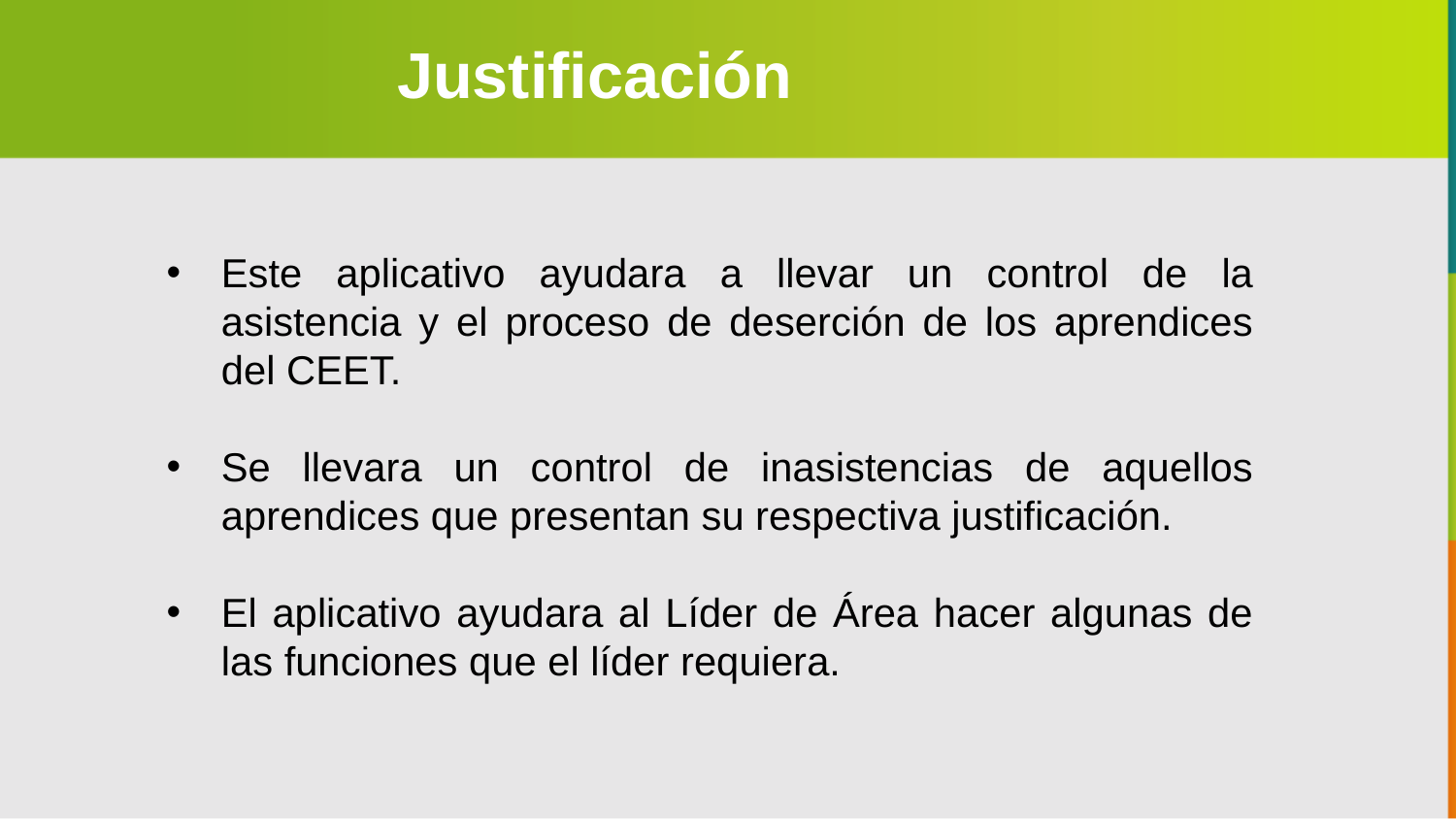

Justificación

Este aplicativo ayudara a llevar un control de la asistencia y el proceso de deserción de los aprendices del CEET.

Se llevara un control de inasistencias de aquellos aprendices que presentan su respectiva justificación.

El aplicativo ayudara al Líder de Área hacer algunas de las funciones que el líder requiera.